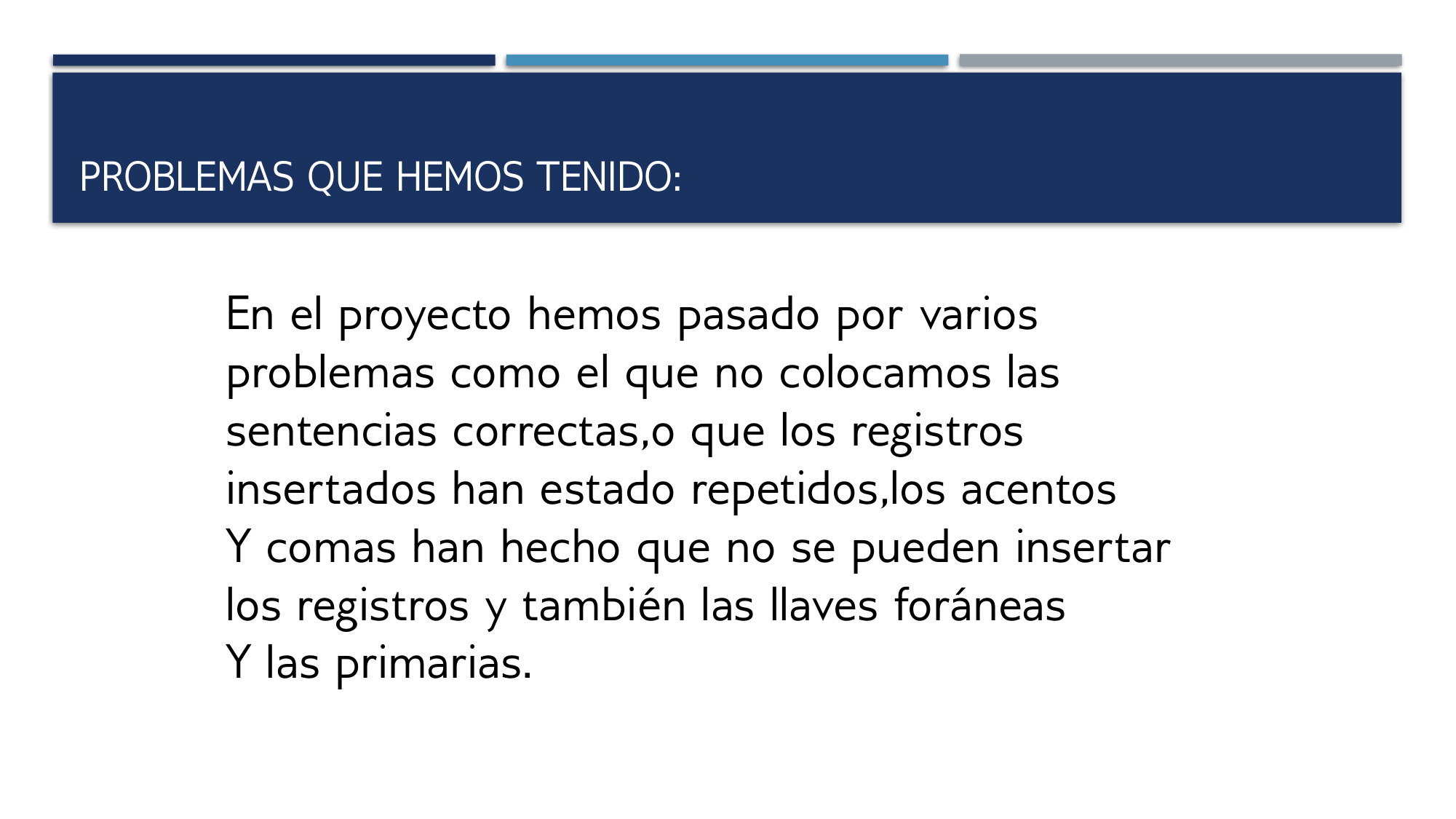

# Problemas que hemos tenido:
En el proyecto hemos pasado por varios problemas como el que no colocamos las sentencias correctas,o que los registros insertados han estado repetidos,los acentos
Y comas han hecho que no se pueden insertar los registros y también las llaves foráneas
Y las primarias.